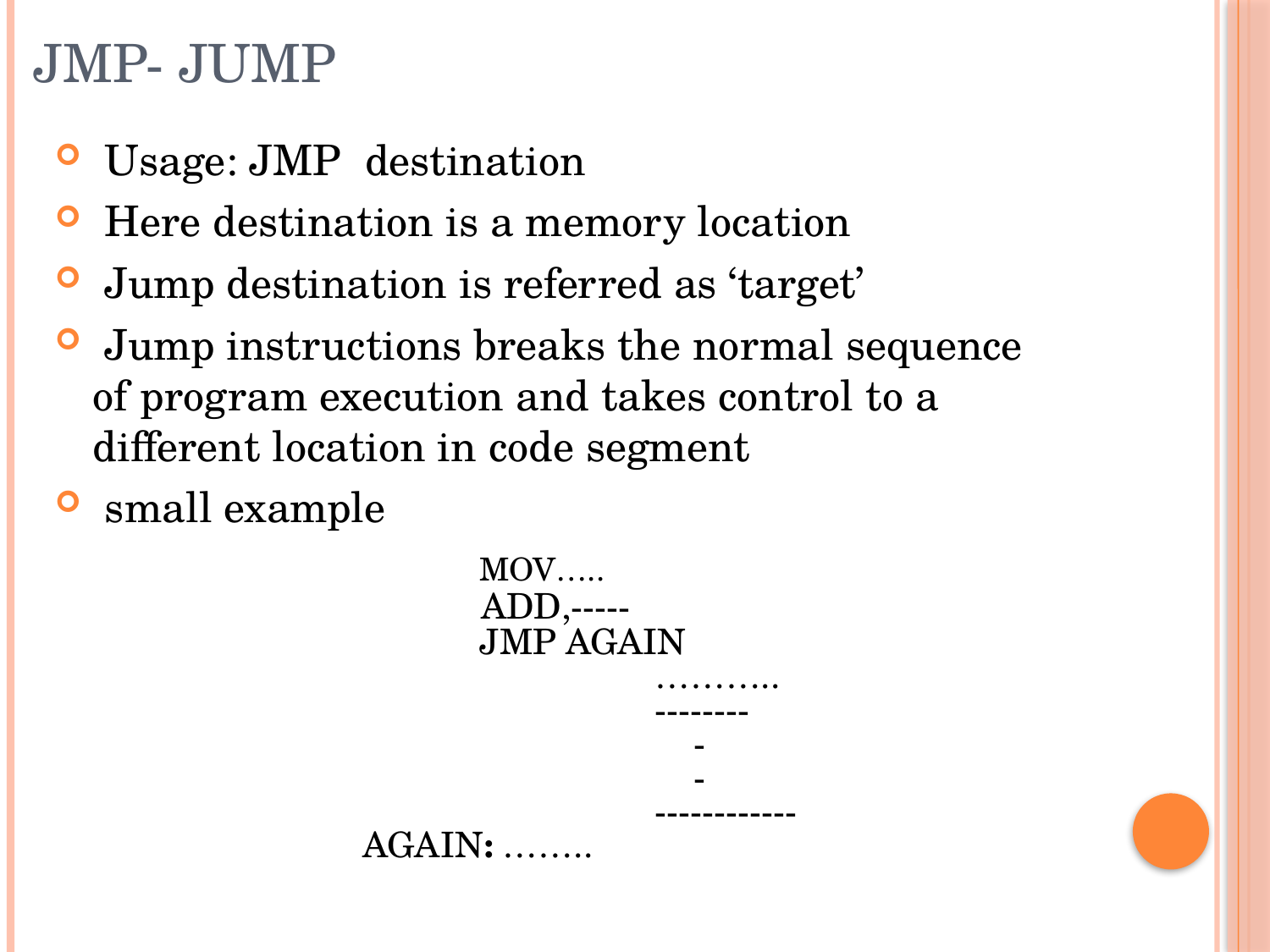

# JMP- Jump
 Usage: JMP  destination
 Here destination is a memory location
 Jump destination is referred as ‘target’
 Jump instructions breaks the normal sequence of program execution and takes control to a different location in code segment
 small example
                  MOV…..
                   ADD,-----
                       JMP AGAIN
                                         ………..
                                         --------
                                             -
                                             -
                                         ------------
           AGAIN: ……..